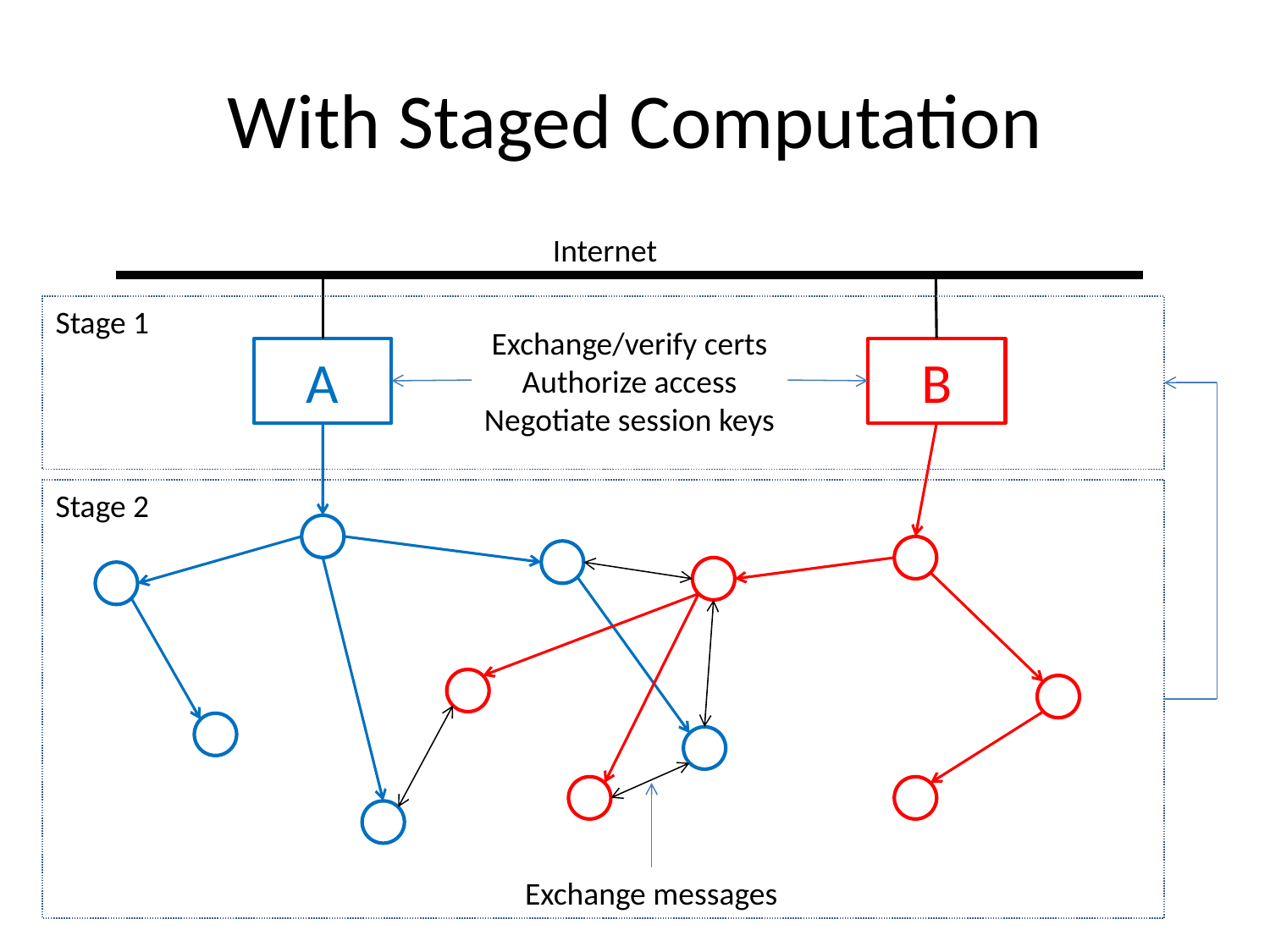

# With Staged Computation
Internet

Stage 1
Exchange/verify certs
Authorize access
Negotiate session keys
A
B

Stage 2

Exchange messages